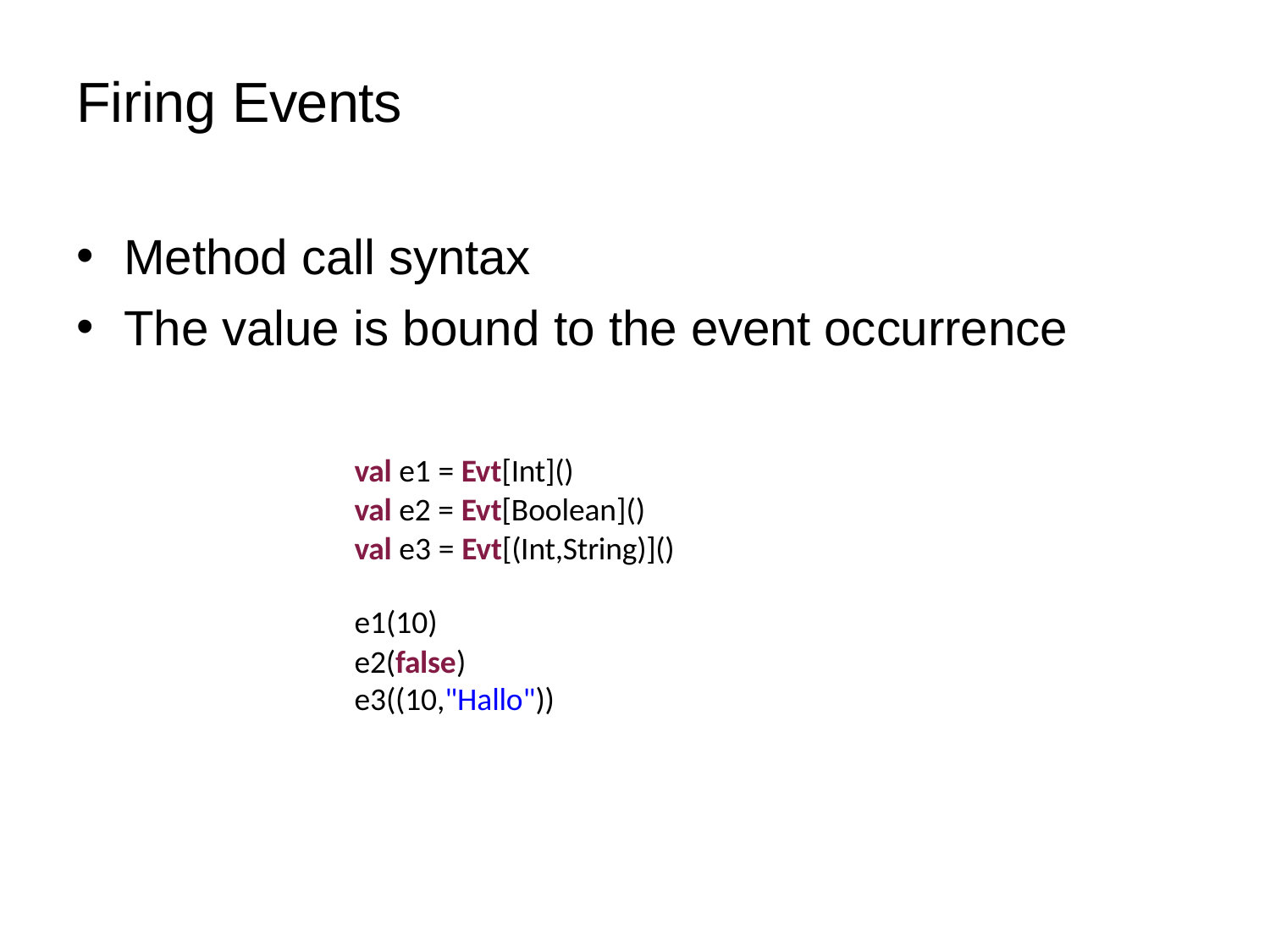

# Firing Events
Method call syntax
The value is bound to the event occurrence
val e1 = Evt[Int]()
val e2 = Evt[Boolean]()  val e3 = Evt[(Int,String)]()

e1(10)
e2(false)  e3((10,"Hallo"))